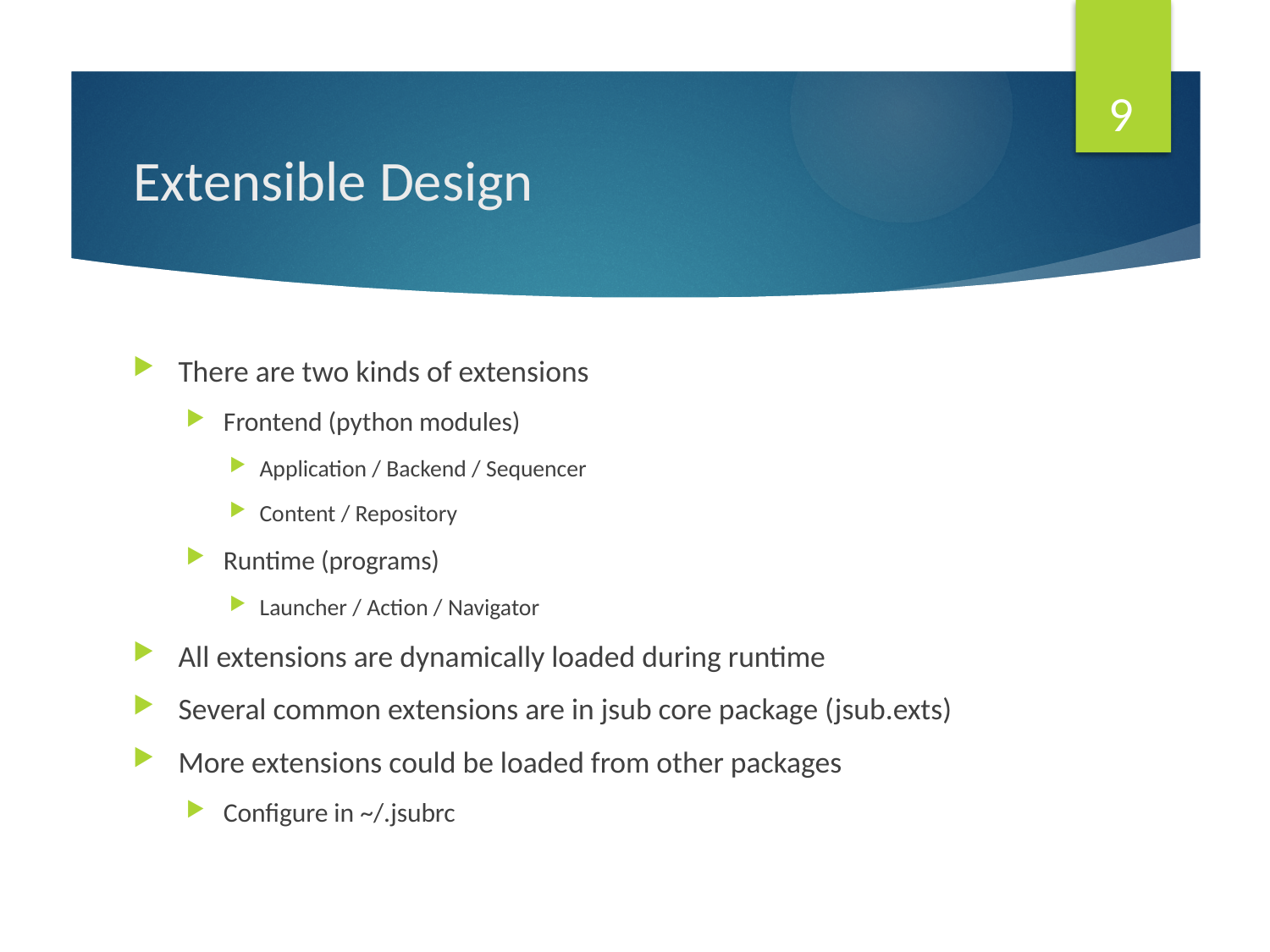

9
# Extensible Design
There are two kinds of extensions
Frontend (python modules)
Application / Backend / Sequencer
Content / Repository
Runtime (programs)
Launcher / Action / Navigator
All extensions are dynamically loaded during runtime
Several common extensions are in jsub core package (jsub.exts)
More extensions could be loaded from other packages
Configure in ~/.jsubrc